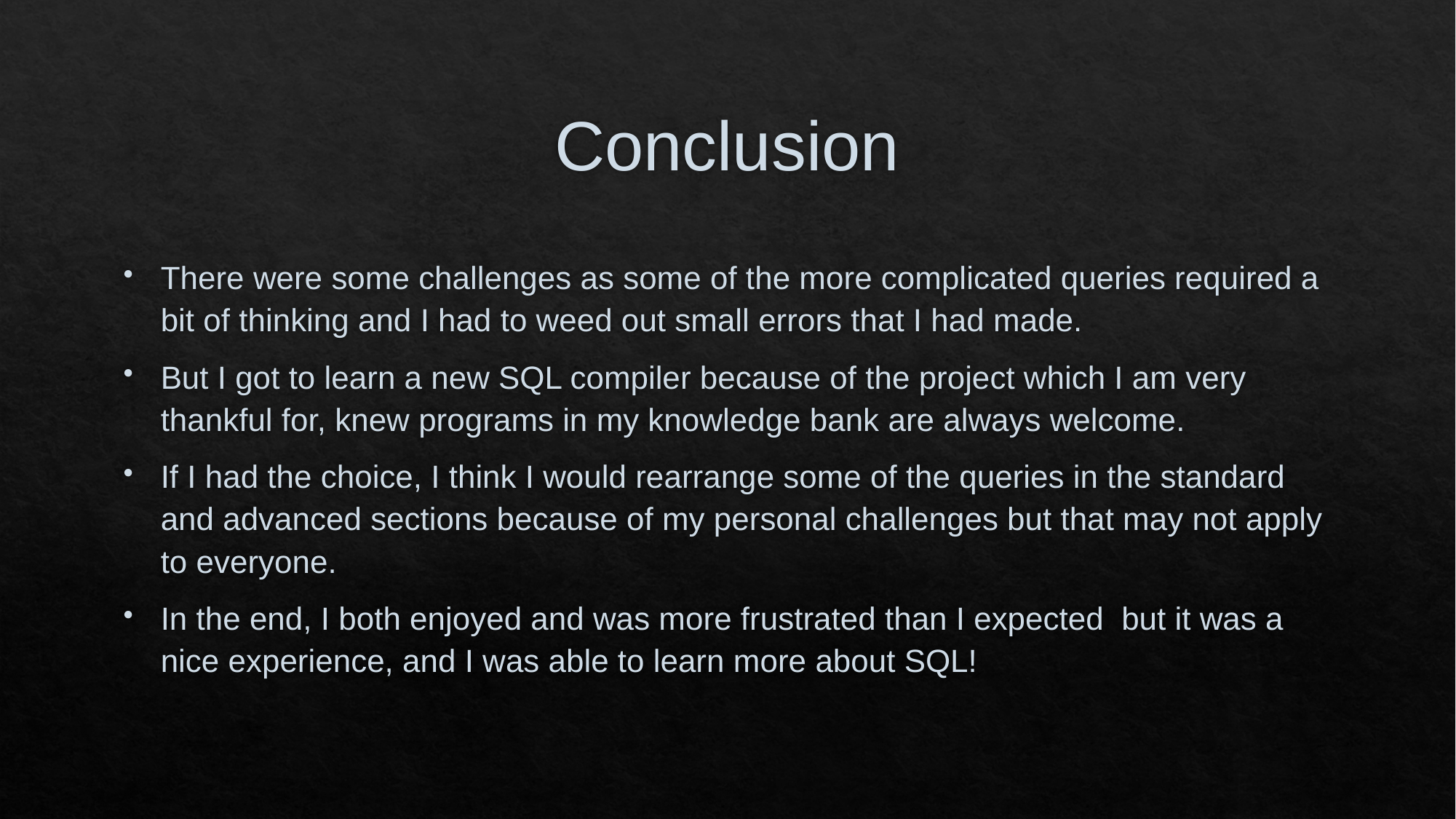

# Conclusion
There were some challenges as some of the more complicated queries required a bit of thinking and I had to weed out small errors that I had made.
But I got to learn a new SQL compiler because of the project which I am very thankful for, knew programs in my knowledge bank are always welcome.
If I had the choice, I think I would rearrange some of the queries in the standard and advanced sections because of my personal challenges but that may not apply to everyone.
In the end, I both enjoyed and was more frustrated than I expected  but it was a nice experience, and I was able to learn more about SQL!